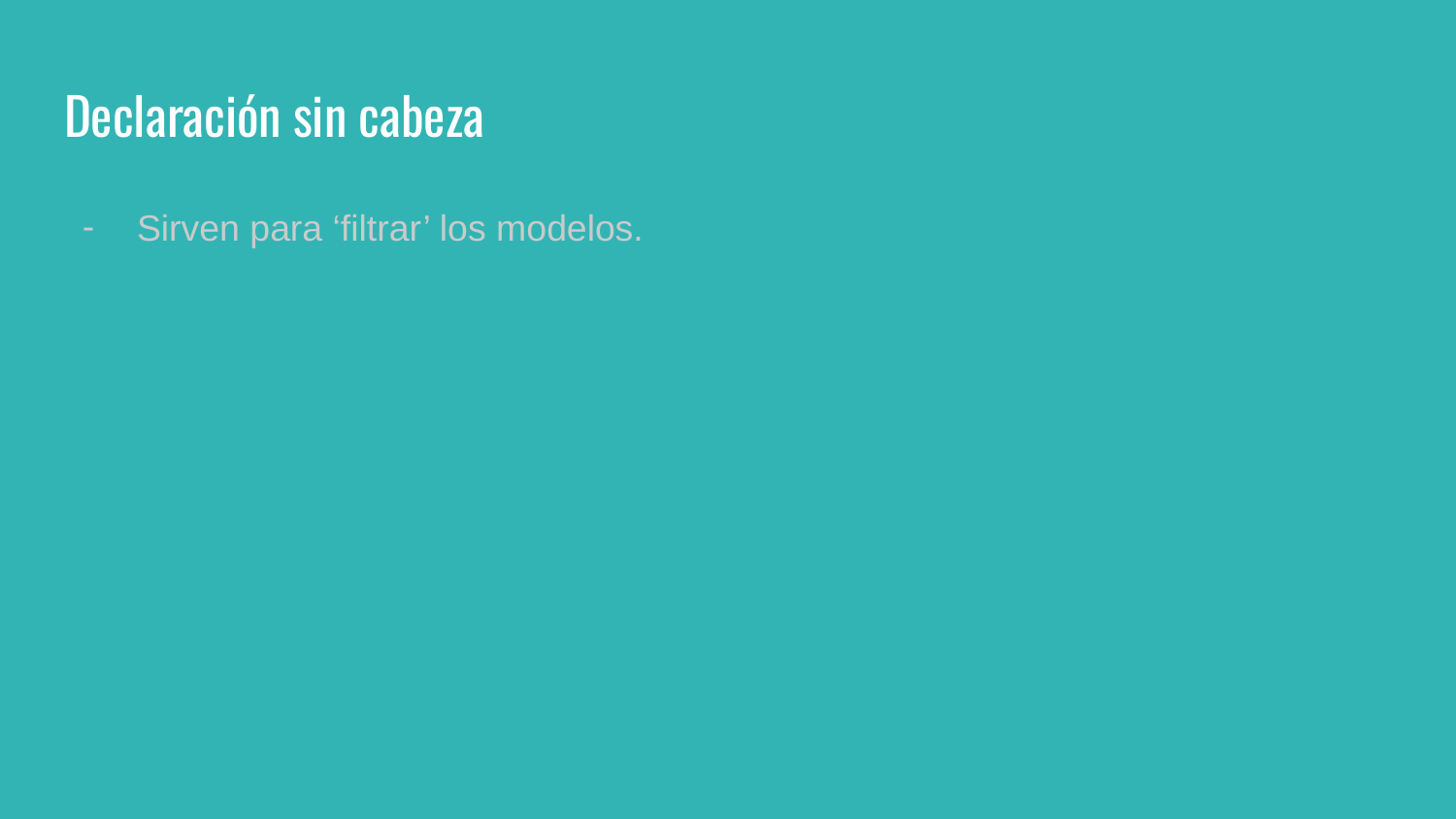

# Declaración sin cabeza
Sirven para ‘filtrar’ los modelos.